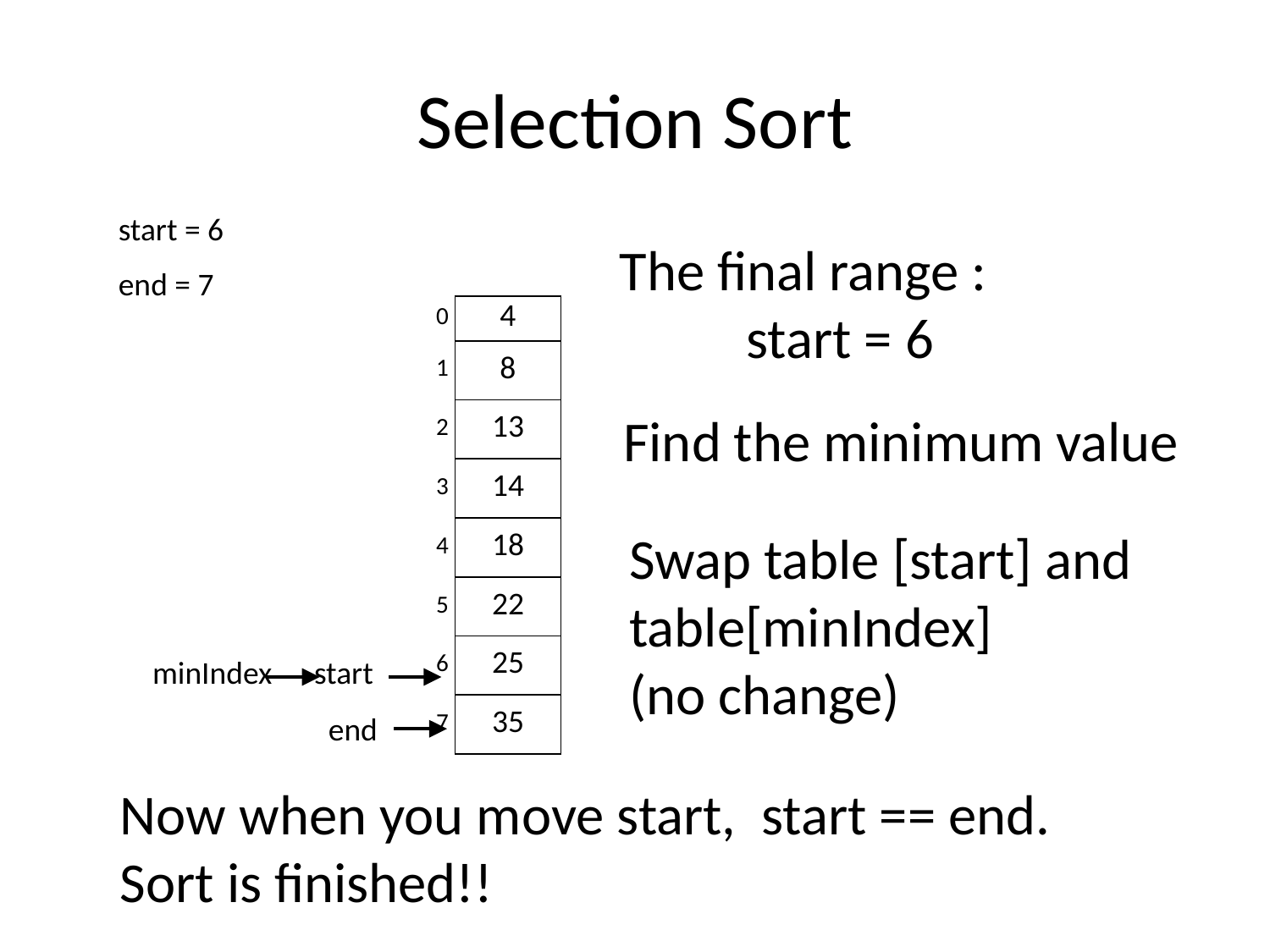

# Selection Sort
start = 6

The final range :
	start = 6
end = 7
| 0 | 4 |
| --- | --- |
| 1 | 8 |
| 2 | 13 |
| 3 | 14 |
| 4 | 18 |
| 5 | 22 |
| 6 | 25 |
| 7 | 35 |
Find the minimum value
Swap table [start] and table[minIndex]
(no change)
minIndex
start
end
Now when you move start,  start == end.
Sort is finished!!